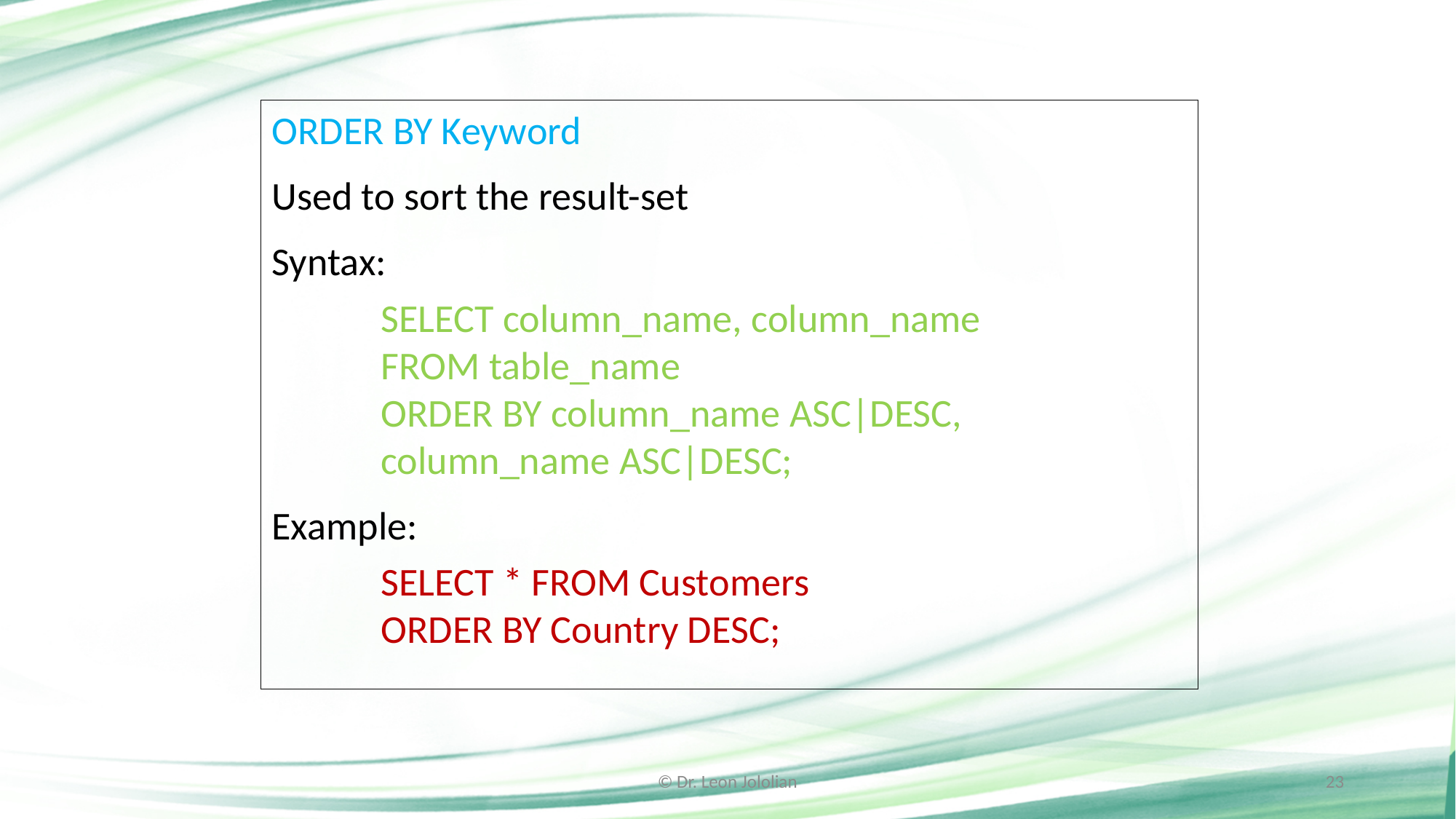

ORDER BY Keyword
Used to sort the result-set
Syntax:
	SELECT column_name, column_name
	FROM table_name
	ORDER BY column_name ASC|DESC,
	column_name ASC|DESC;
Example:
	SELECT * FROM Customers
	ORDER BY Country DESC;

© Dr. Leon Jololian
23